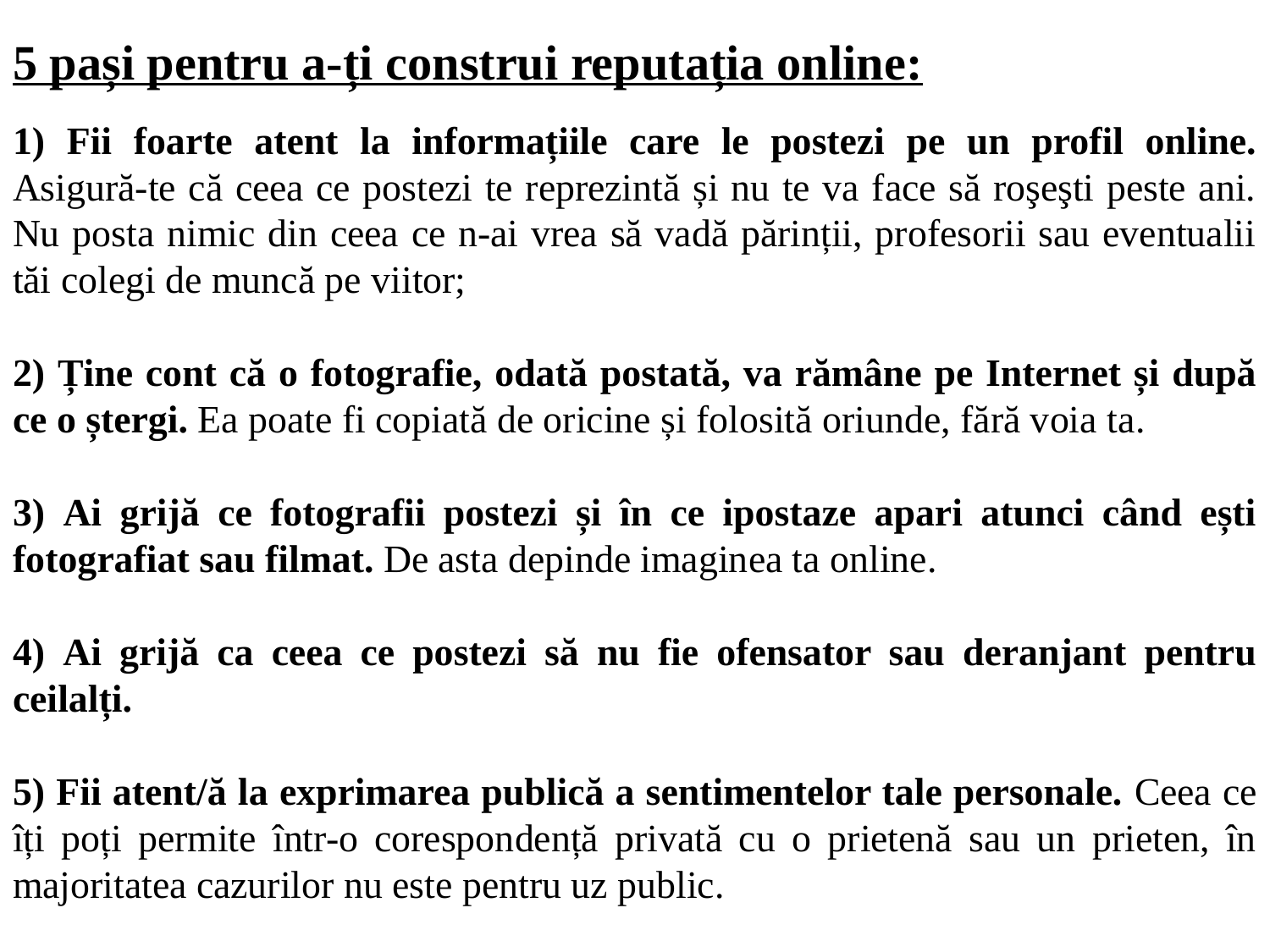

5 pași pentru a-ți construi reputația online:

1) Fii foarte atent la informațiile care le postezi pe un profil online. Asigură-te că ceea ce postezi te reprezintă și nu te va face să roşeşti peste ani. Nu posta nimic din ceea ce n-ai vrea să vadă părinții, profesorii sau eventualii tăi colegi de muncă pe viitor;

2) Ține cont că o fotografie, odată postată, va rămâne pe Internet și după ce o ștergi. Ea poate fi copiată de oricine și folosită oriunde, fără voia ta.

3) Ai grijă ce fotografii postezi și în ce ipostaze apari atunci când ești fotografiat sau filmat. De asta depinde imaginea ta online.

4) Ai grijă ca ceea ce postezi să nu fie ofensator sau deranjant pentru ceilalți.

5) Fii atent/ă la exprimarea publică a sentimentelor tale personale. Ceea ce îți poți permite într-o corespondență privată cu o prietenă sau un prieten, în majoritatea cazurilor nu este pentru uz public.